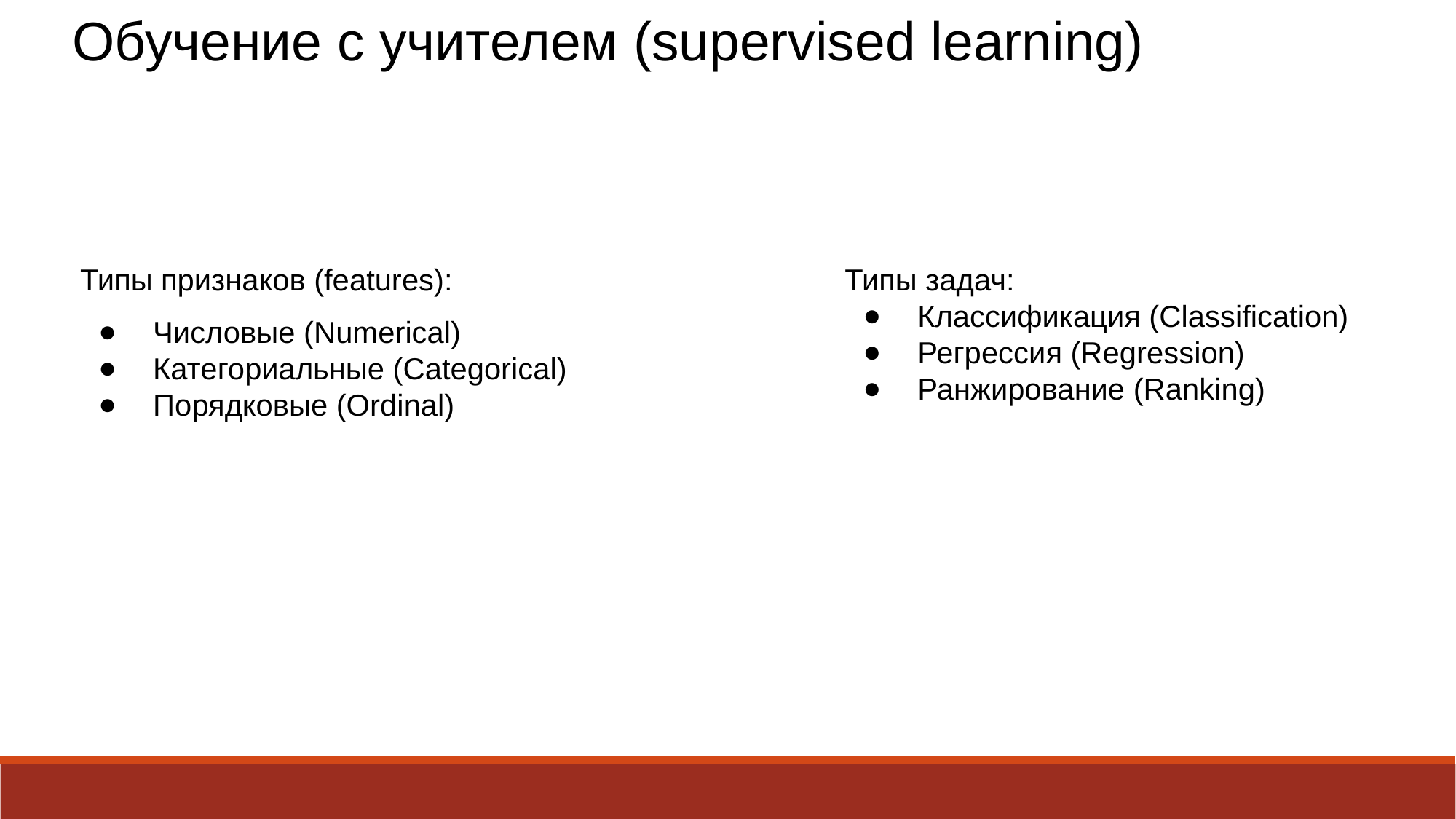

Обучение с учителем (supervised learning)
Типы признаков (features):
Типы задач:
Классификация (Classification)
Регрессия (Regression)
Ранжирование (Ranking)
Числовые (Numerical)
Категориальные (Categorical)
Порядковые (Ordinal)